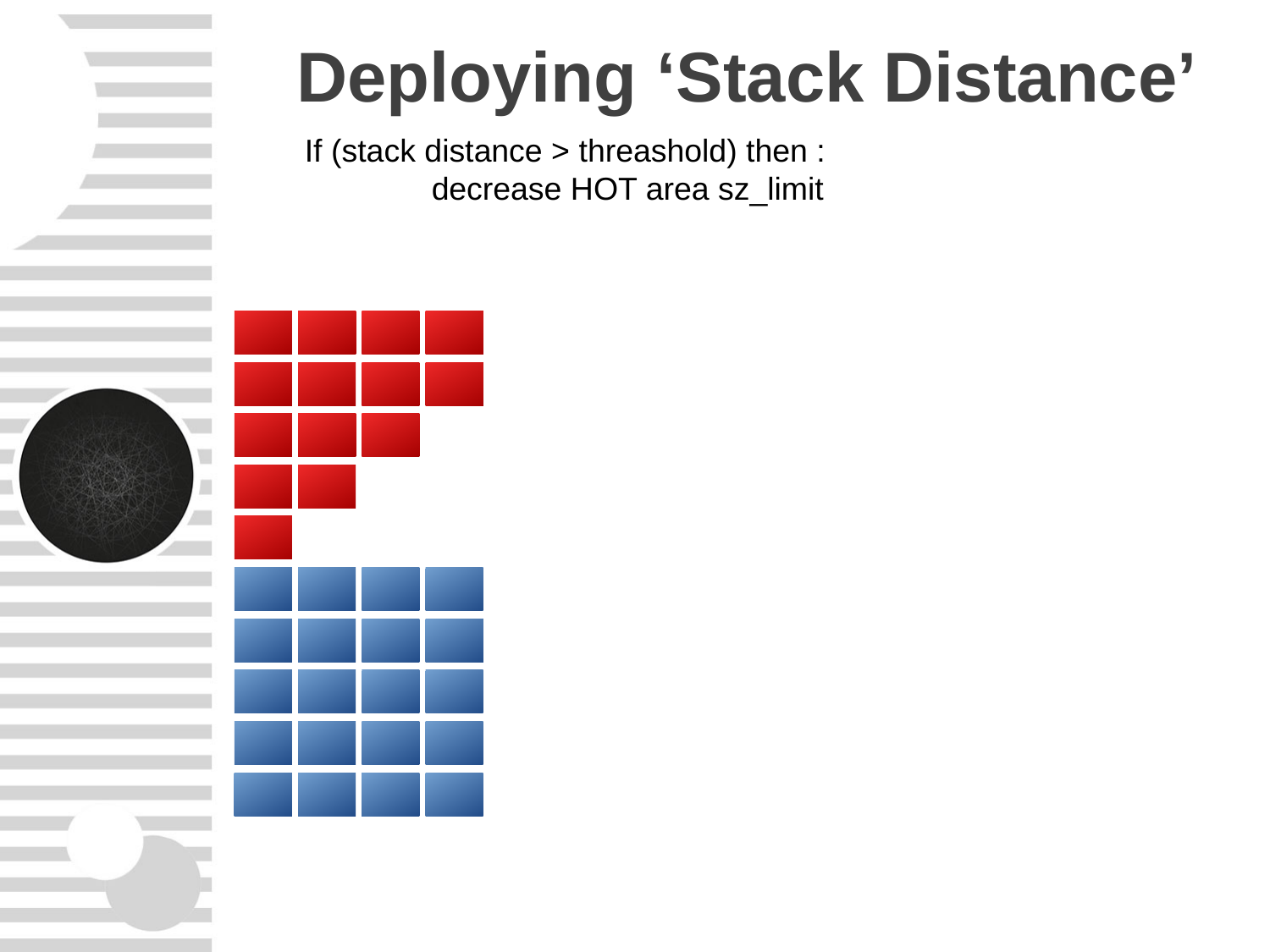

Deploying ‘Stack Distance’
If (stack distance > threashold) then :
	decrease HOT area sz_limit